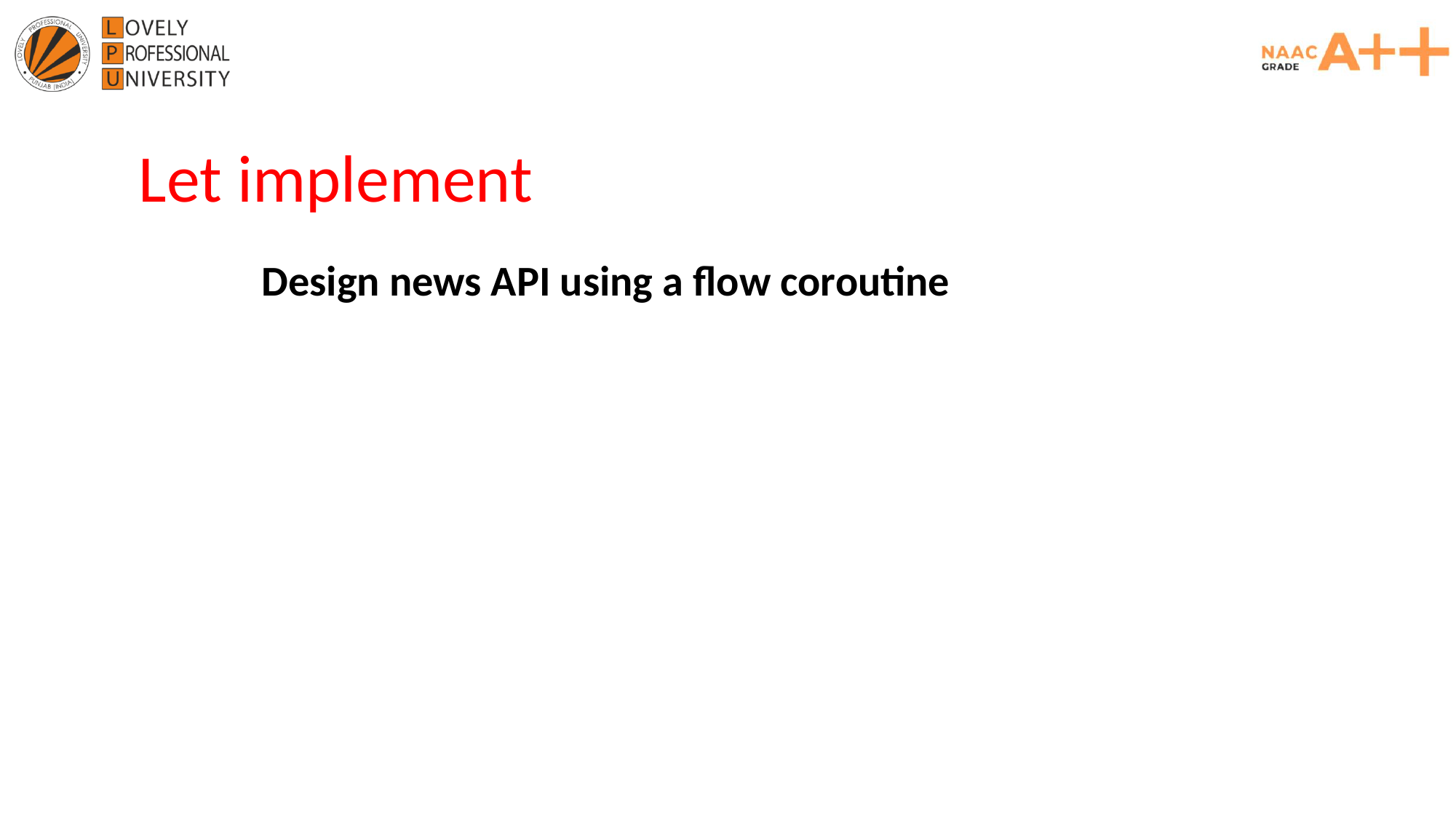

# Let implement
Design news API using a flow coroutine